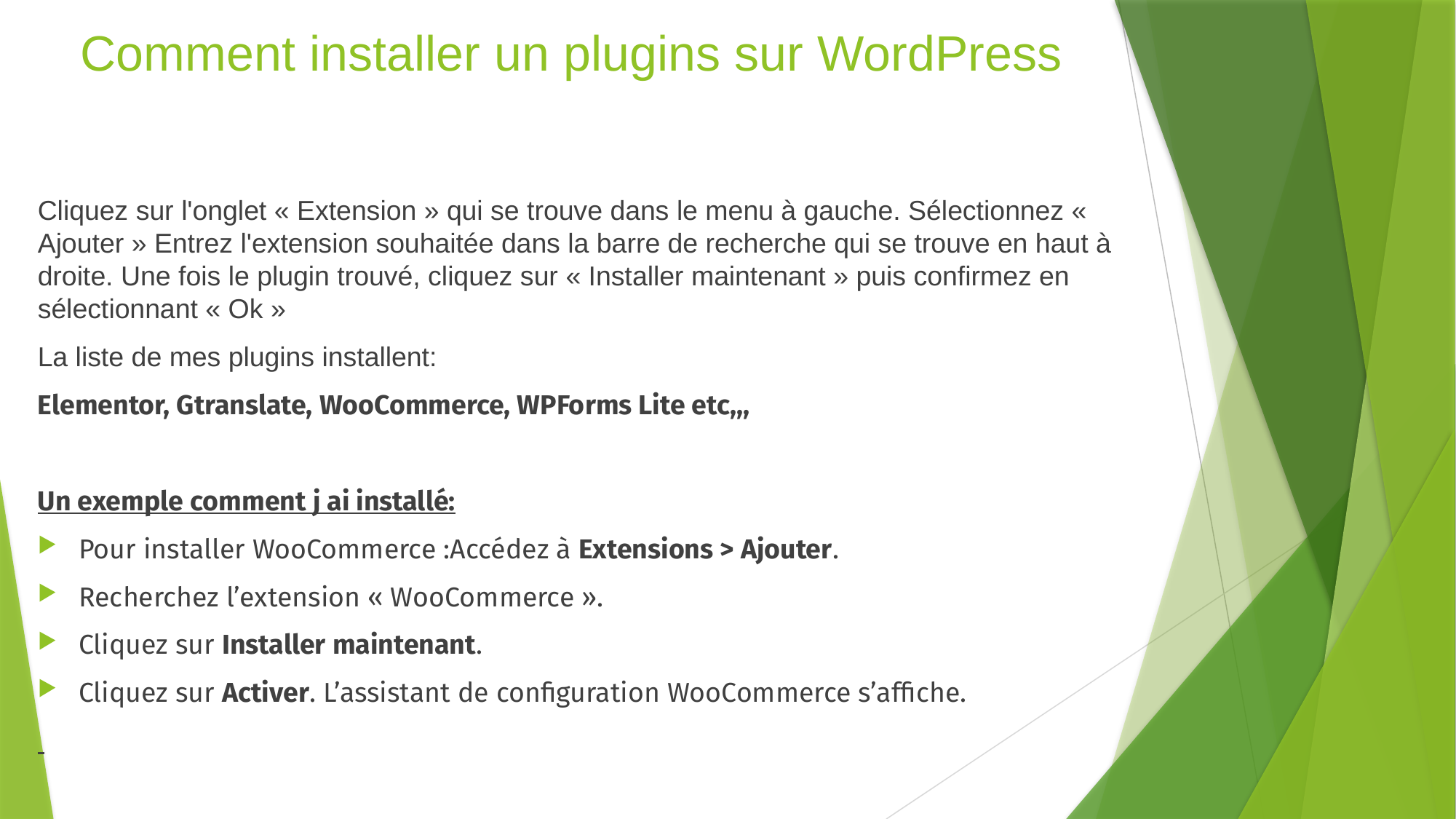

# Comment installer un plugins sur WordPress
Cliquez sur l'onglet « Extension » qui se trouve dans le menu à gauche. Sélectionnez « Ajouter » Entrez l'extension souhaitée dans la barre de recherche qui se trouve en haut à droite. Une fois le plugin trouvé, cliquez sur « Installer maintenant » puis confirmez en sélectionnant « Ok »
La liste de mes plugins installent:
Elementor, Gtranslate, WooCommerce, WPForms Lite etc,,,

Un exemple comment j ai installé:
Pour installer WooCommerce :Accédez à Extensions > Ajouter.
Recherchez l’extension « WooCommerce ».
Cliquez sur Installer maintenant.
Cliquez sur Activer. L’assistant de configuration WooCommerce s’affiche.